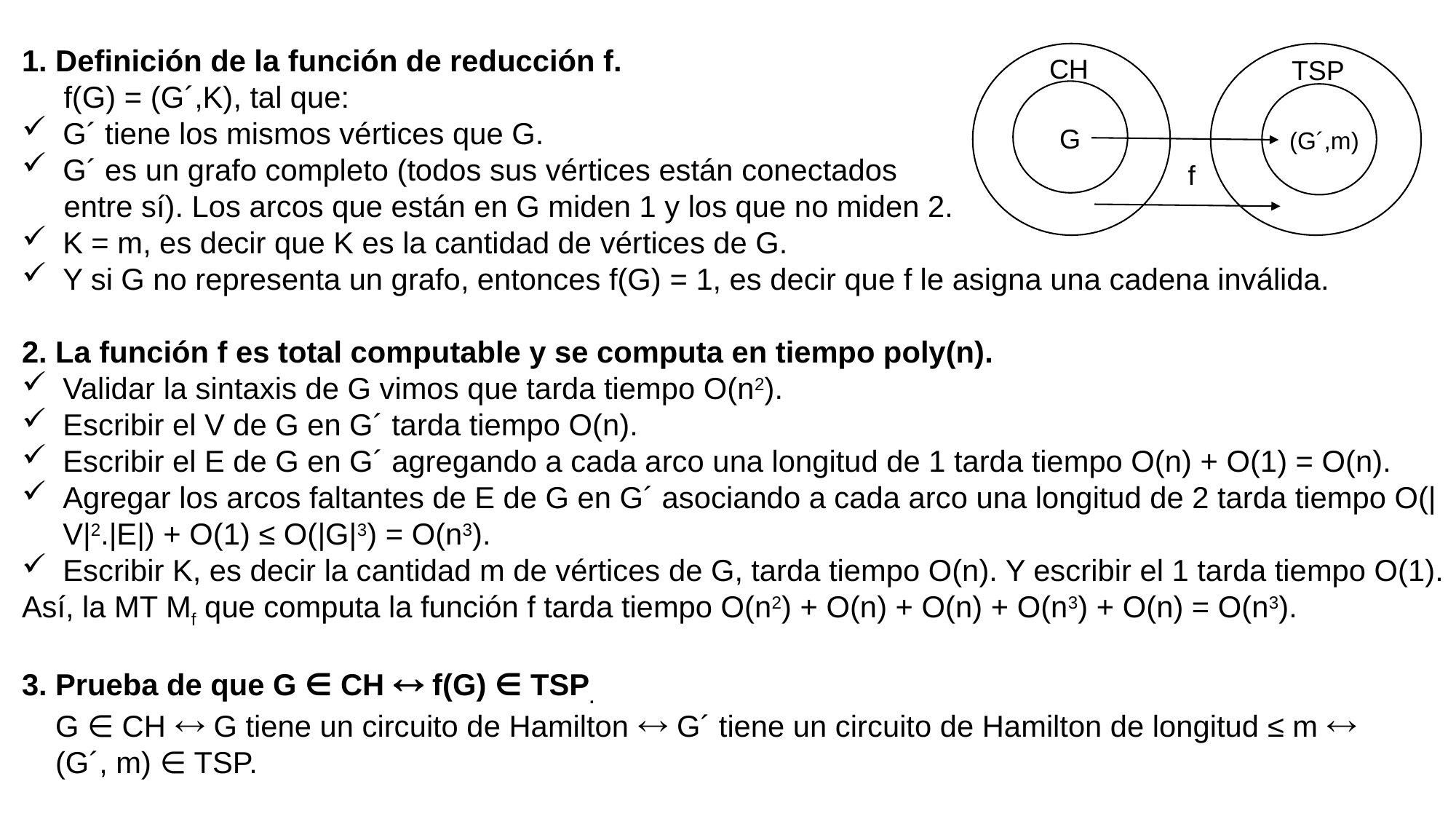

1. Definición de la función de reducción f.
     f(G) = (G´,K), tal que:
G´ tiene los mismos vértices que G.
G´ es un grafo completo (todos sus vértices están conectados
     entre sí). Los arcos que están en G miden 1 y los que no miden 2.
K = m, es decir que K es la cantidad de vértices de G.
Y si G no representa un grafo, entonces f(G) = 1, es decir que f le asigna una cadena inválida.

2. La función f es total computable y se computa en tiempo poly(n).
Validar la sintaxis de G vimos que tarda tiempo O(n2).
Escribir el V de G en G´ tarda tiempo O(n).
Escribir el E de G en G´ agregando a cada arco una longitud de 1 tarda tiempo O(n) + O(1) = O(n).
Agregar los arcos faltantes de E de G en G´ asociando a cada arco una longitud de 2 tarda tiempo O(|V|2.|E|) + O(1) ≤ O(|G|3) = O(n3).
Escribir K, es decir la cantidad m de vértices de G, tarda tiempo O(n). Y escribir el 1 tarda tiempo O(1).
Así, la MT Mf que computa la función f tarda tiempo O(n2) + O(n) + O(n) + O(n3) + O(n) = O(n3).

3. Prueba de que G ∈ CH ↔ f(G) ∈ TSP.
    G ∈ CH ↔ G tiene un circuito de Hamilton ↔ G´ tiene un circuito de Hamilton de longitud ≤ m ↔
    (G´, m) ∈ TSP.

CH
TSP

G
(G´,m)
f